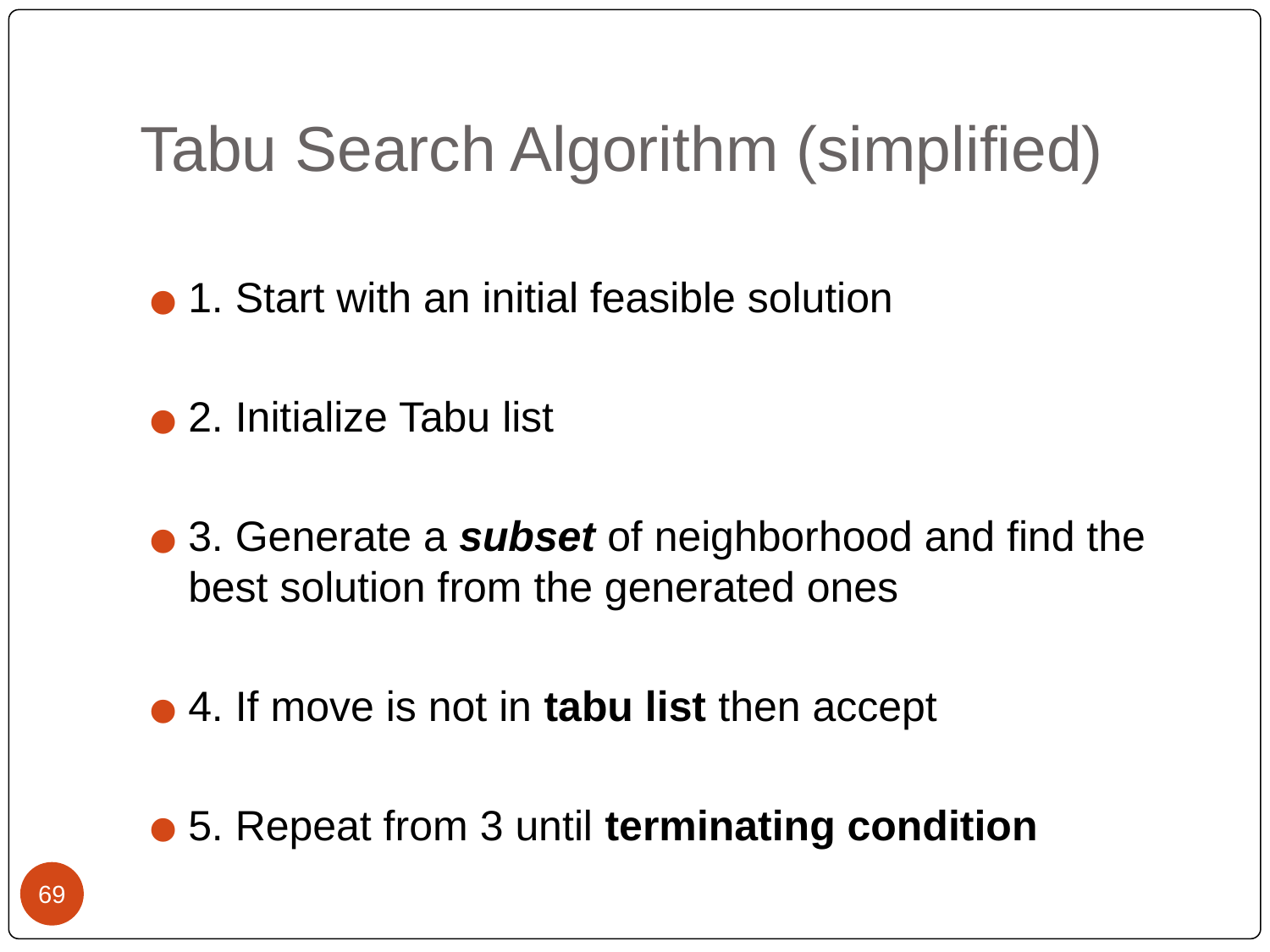

# Tabu Search Algorithm (simplified)
1. Start with an initial feasible solution

2. Initialize Tabu list

3. Generate a subset of neighborhood and find the best solution from the generated ones

4. If move is not in tabu list then accept

5. Repeat from 3 until terminating condition
69